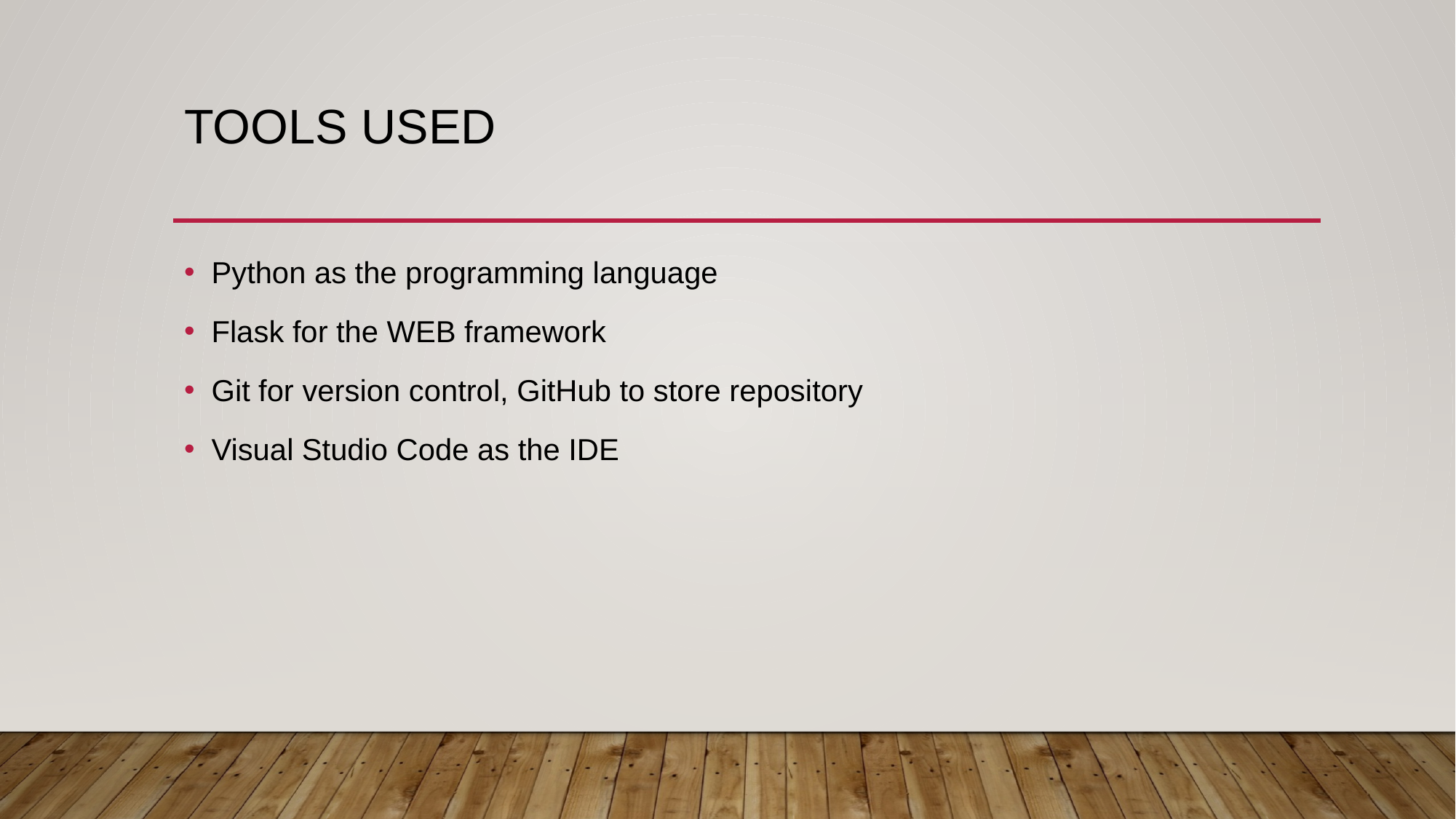

# Tools USED
Python as the programming language
Flask for the WEB framework
Git for version control, GitHub to store repository
Visual Studio Code as the IDE